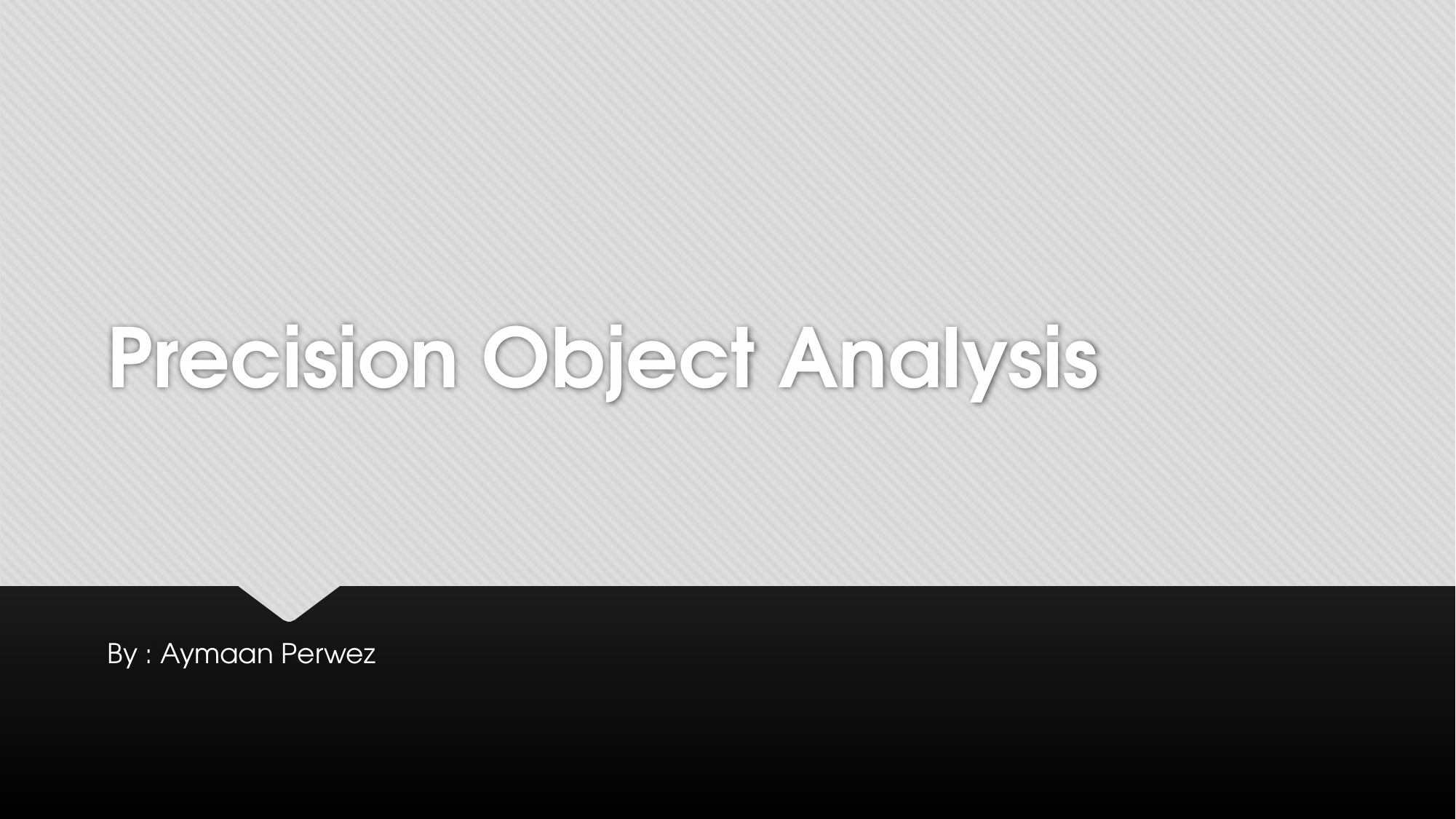

# Precision Object Analysis
By : Aymaan Perwez